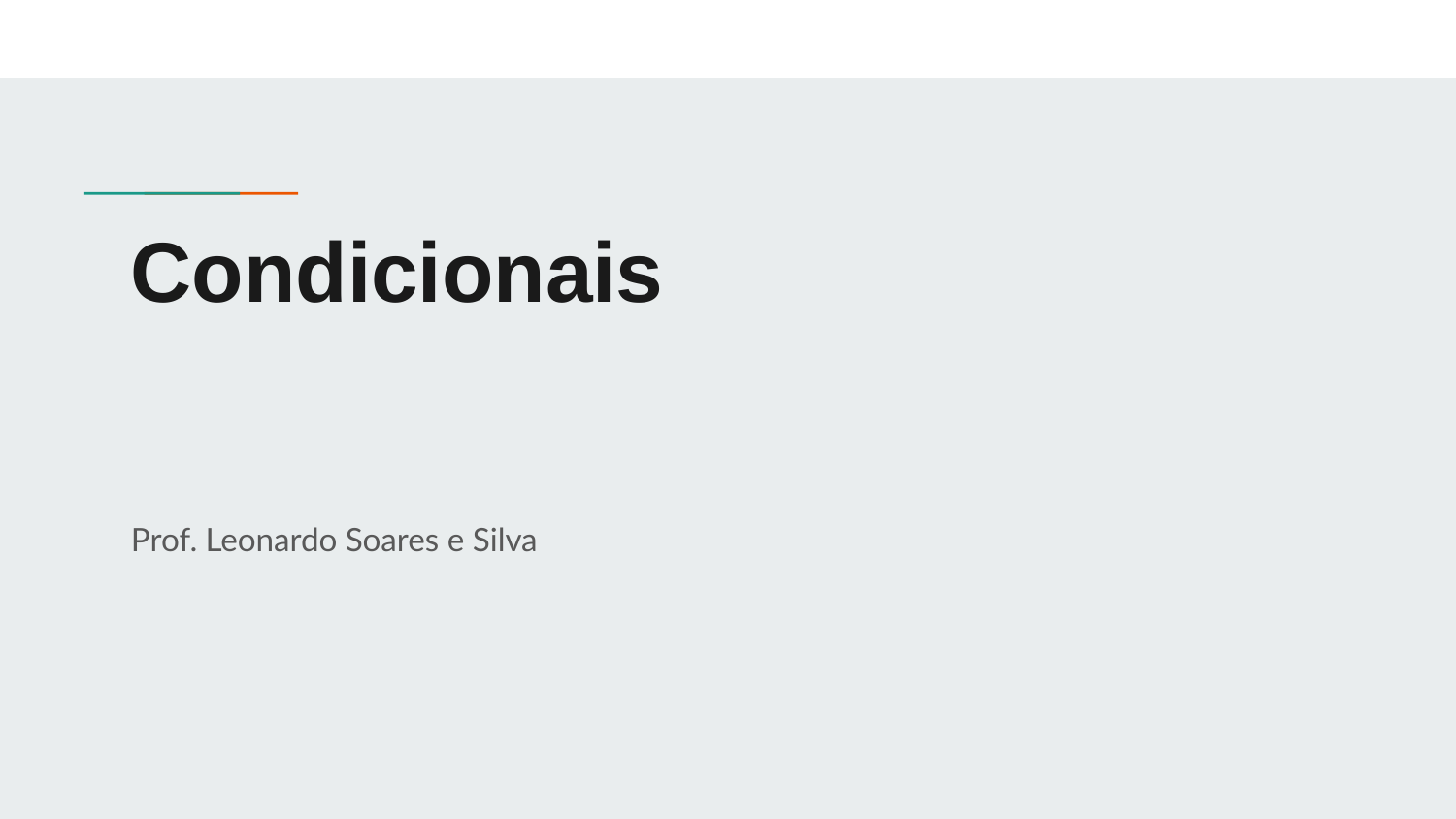

# Condicionais
Prof. Leonardo Soares e Silva